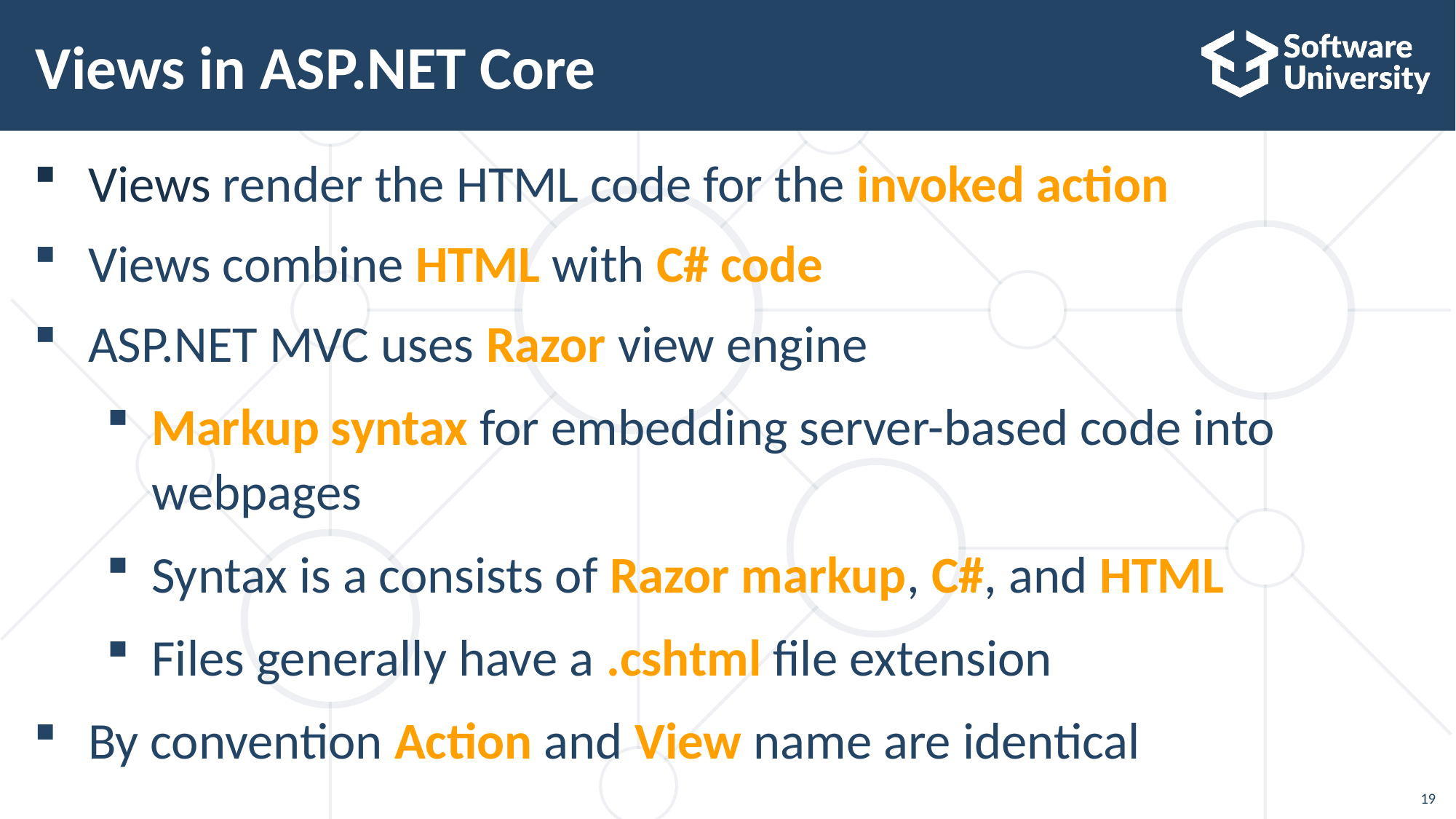

# Views in ASP.NET Core
Views render the HTML code for the invoked action
Views combine HTML with C# code
ASP.NET MVC uses Razor view engine
Markup syntax for embedding server-based code into
webpages
Syntax is a consists of Razor markup, C#, and HTML
Files generally have a .cshtml file extension
By convention Action and View name are identical
19